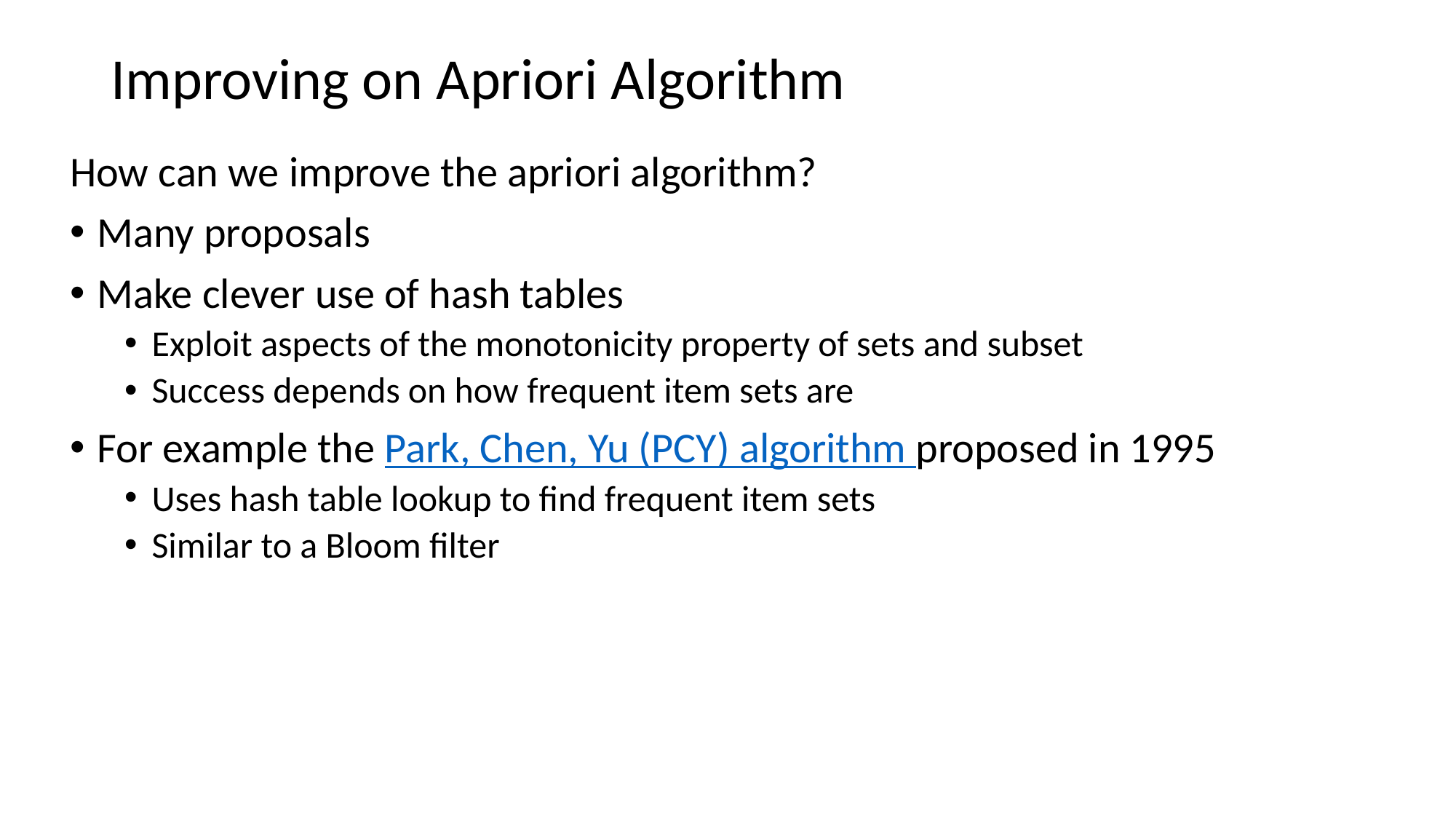

# Improving on Apriori Algorithm
How can we improve the apriori algorithm?
Many proposals
Make clever use of hash tables
Exploit aspects of the monotonicity property of sets and subset
Success depends on how frequent item sets are
For example the Park, Chen, Yu (PCY) algorithm proposed in 1995
Uses hash table lookup to find frequent item sets
Similar to a Bloom filter